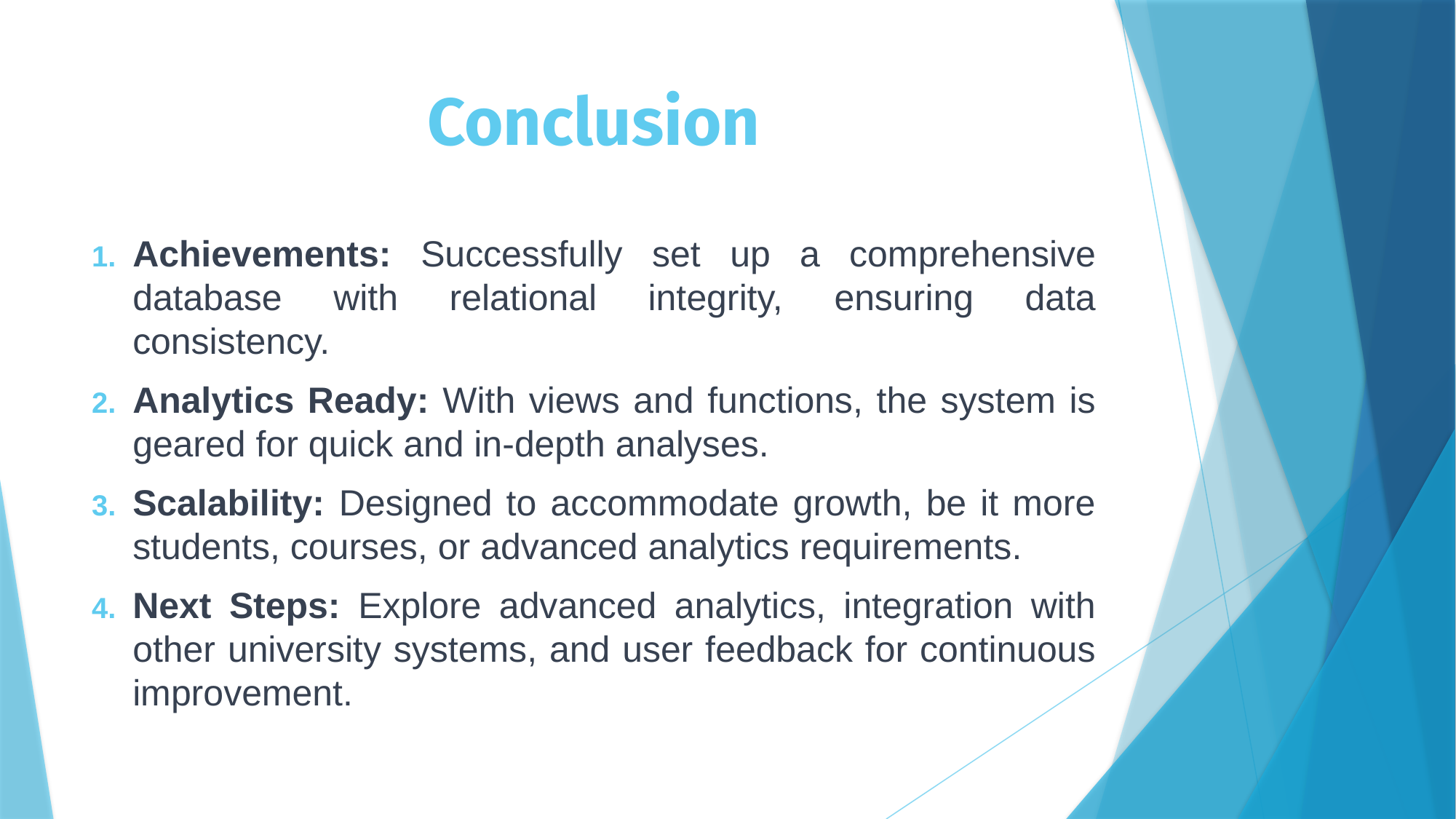

# Conclusion
Achievements: Successfully set up a comprehensive database with relational integrity, ensuring data consistency.
Analytics Ready: With views and functions, the system is geared for quick and in-depth analyses.
Scalability: Designed to accommodate growth, be it more students, courses, or advanced analytics requirements.
Next Steps: Explore advanced analytics, integration with other university systems, and user feedback for continuous improvement.